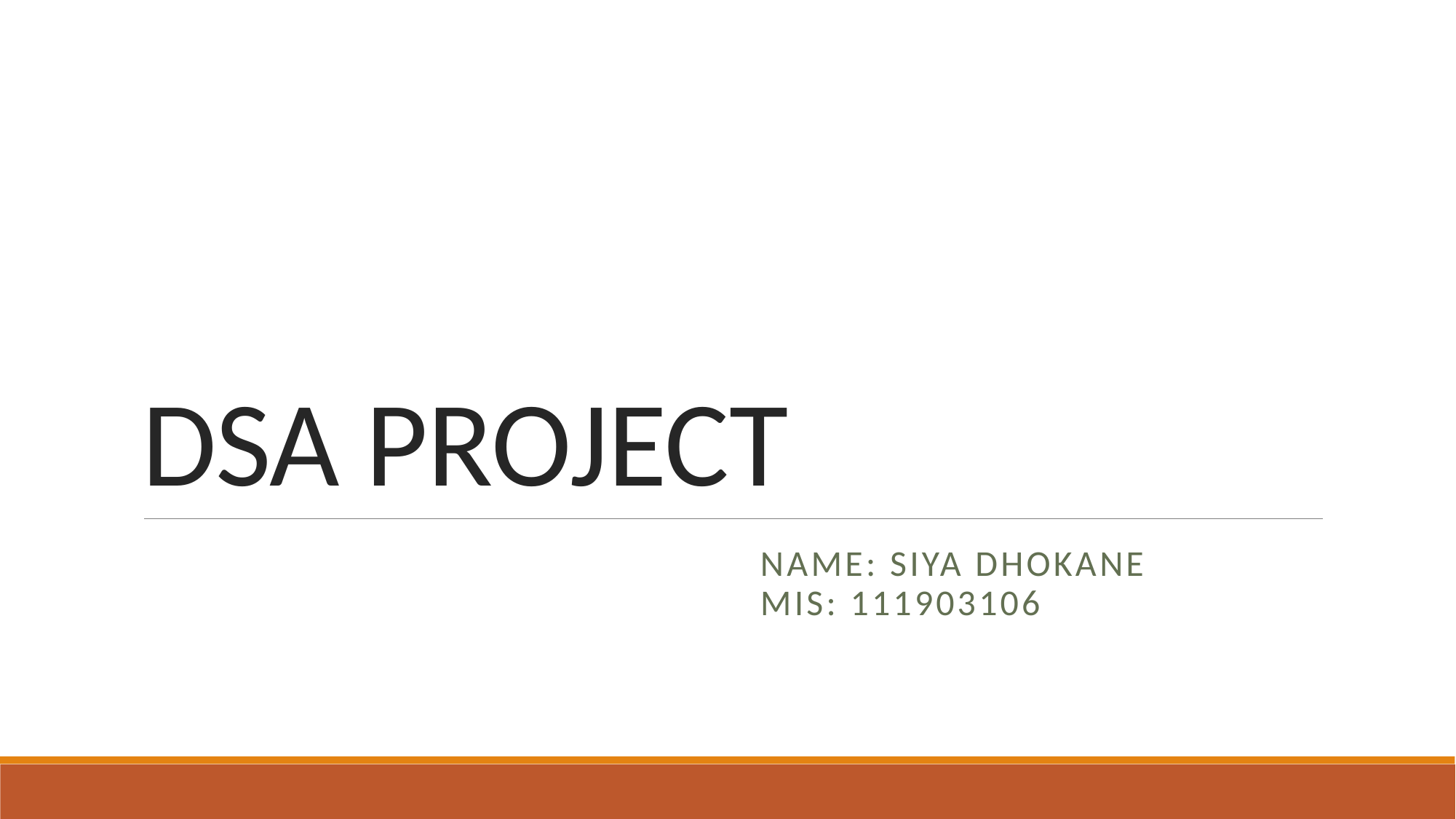

# DSA PROJECT
Name: Siya Dhokane
Mis: 111903106